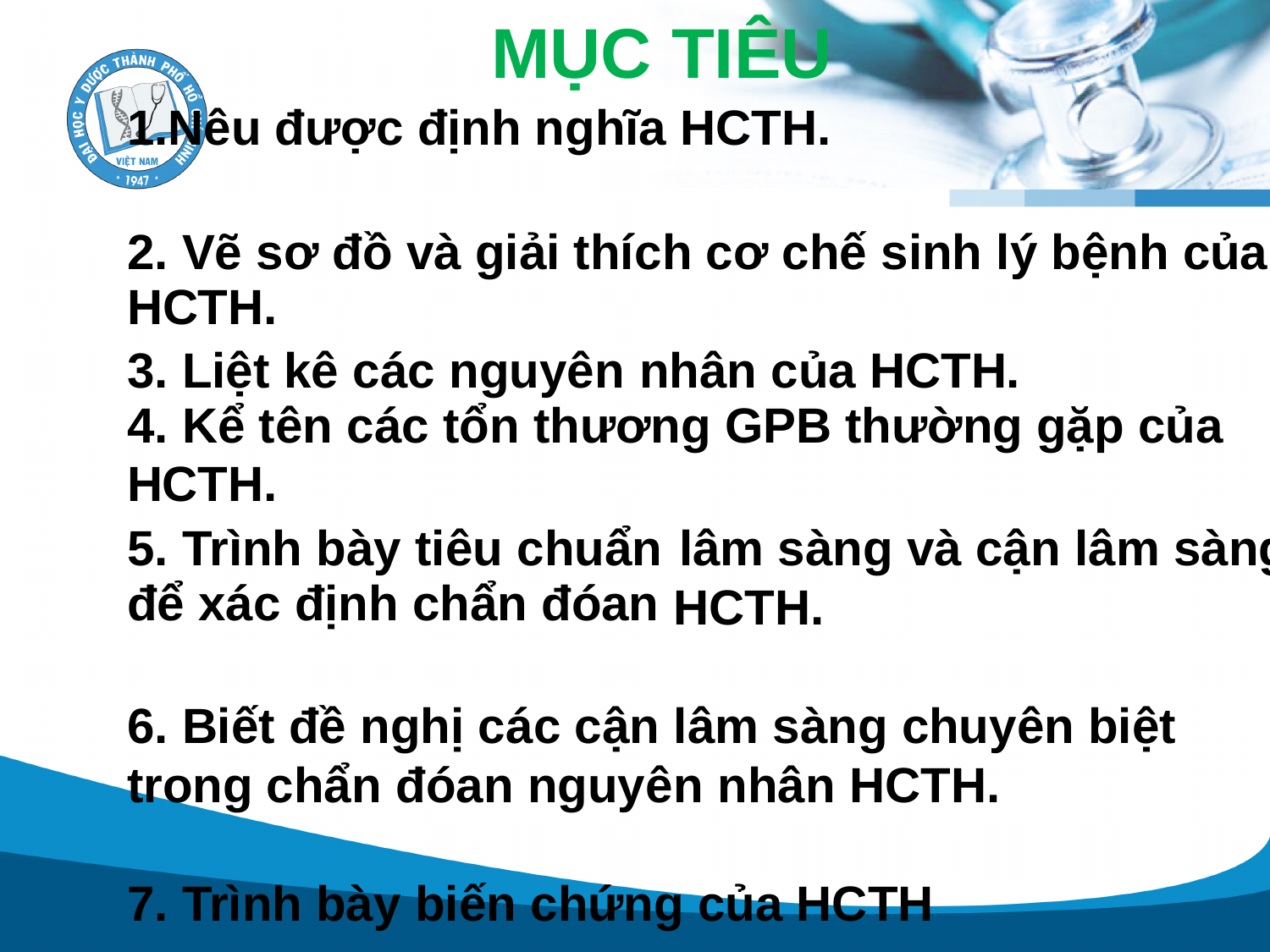

MỤC TIÊU
1.Nêu được định nghĩa HCTH.
2. Vẽ sơ đồ và giải thích cơ chế
HCTH.
sinh lý bệnh của
3. Liệt kê các nguyên nhân của HCTH.
4. Kể tên các tổn thương GPB thường gặp của
HCTH.
5. Trình bày tiêu chuẩn
để xác định chẩn đóan
lâm sàng và cận lâm sàng
HCTH.
6. Biết đề nghị các cận
lâm sàng chuyên biệt
trong chẩn đóan nguyên nhân HCTH.
7. Trình bày biến chứng của HCTH